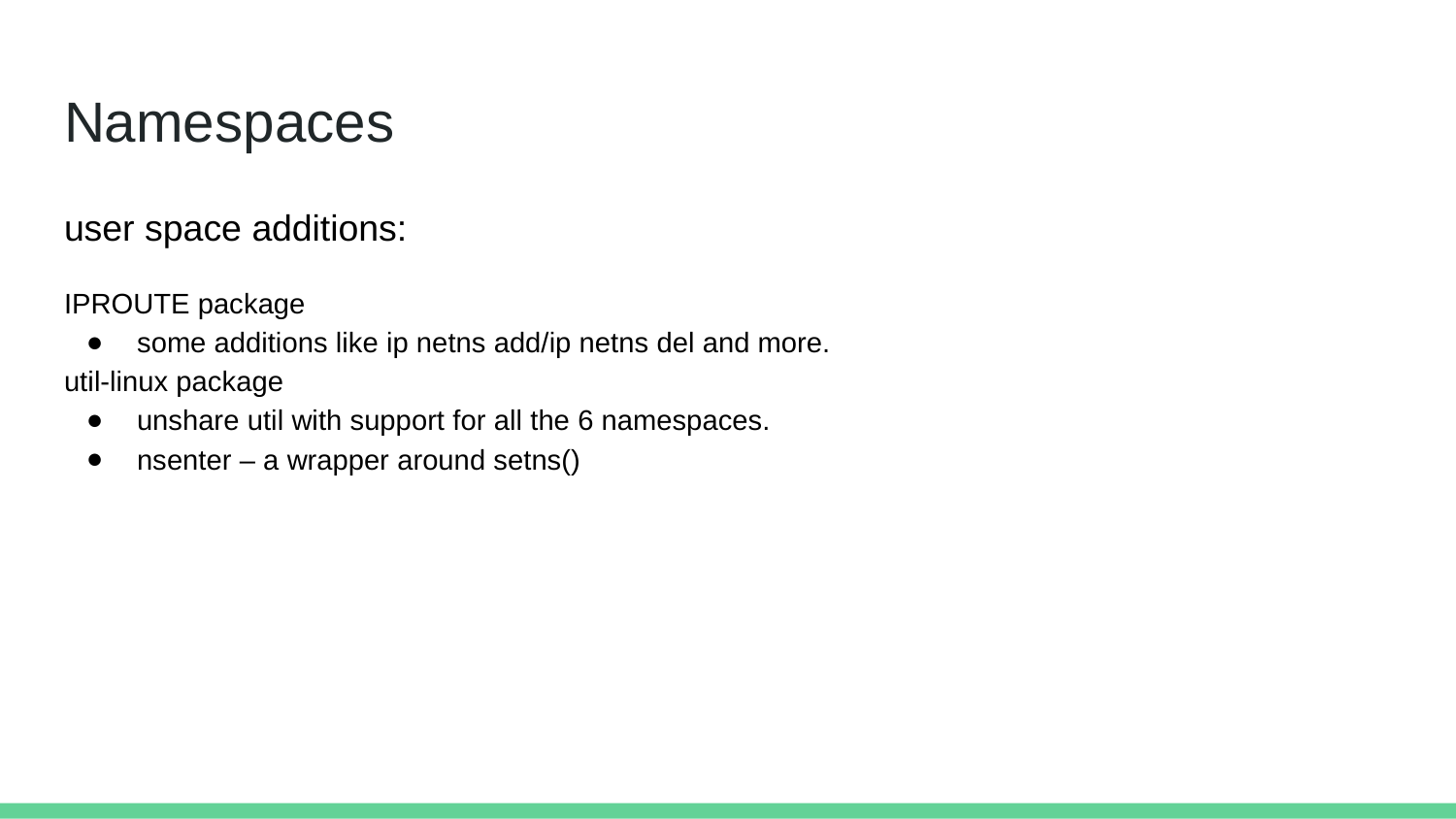

# Namespaces
user space additions:
IPROUTE package
some additions like ip netns add/ip netns del and more.
util-linux package
unshare util with support for all the 6 namespaces.
nsenter – a wrapper around setns()